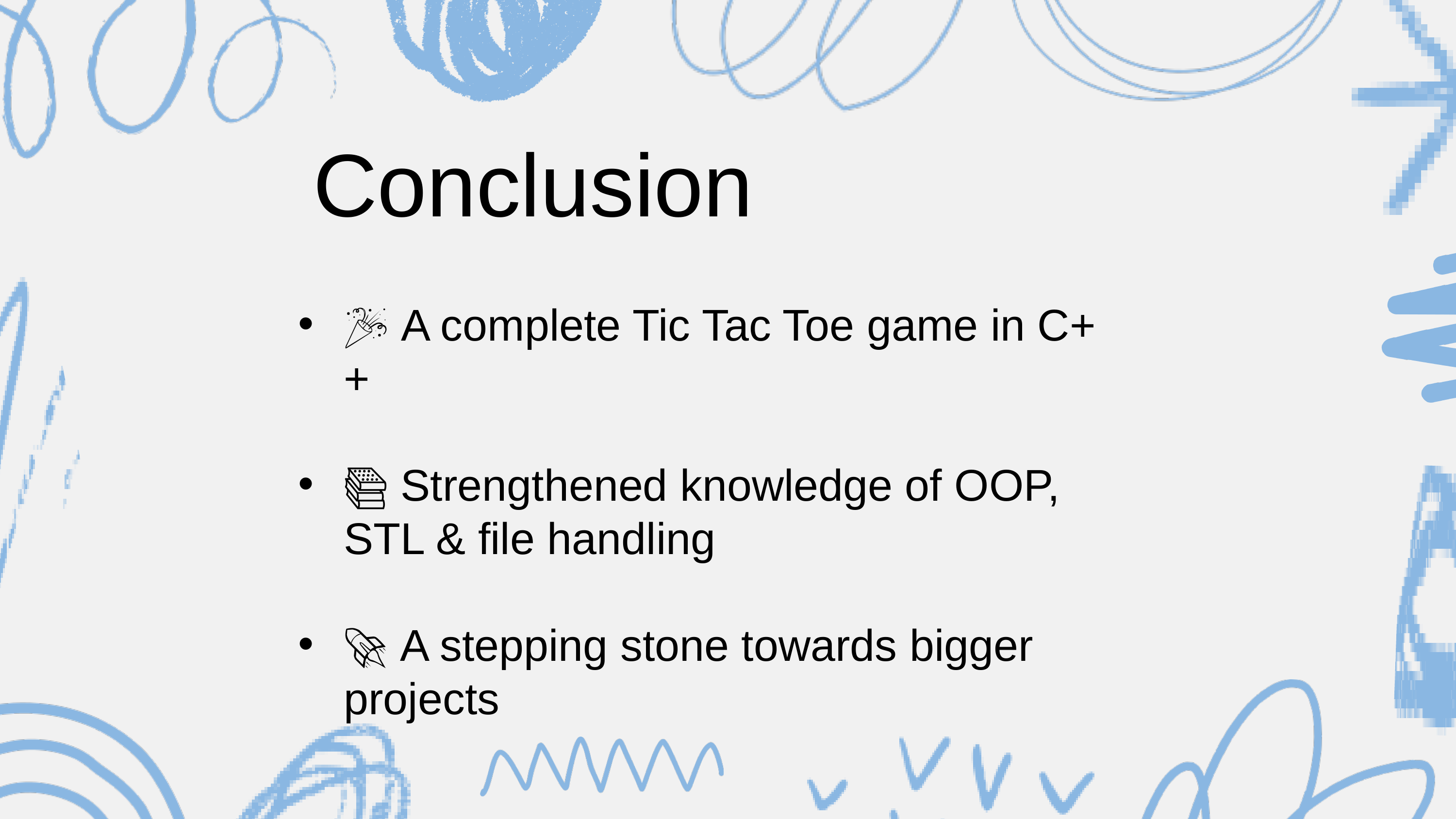

Conclusion

🎉 A complete Tic Tac Toe game in C++

📚 Strengthened knowledge of OOP, STL & file handling

🚀 A stepping stone towards bigger projects